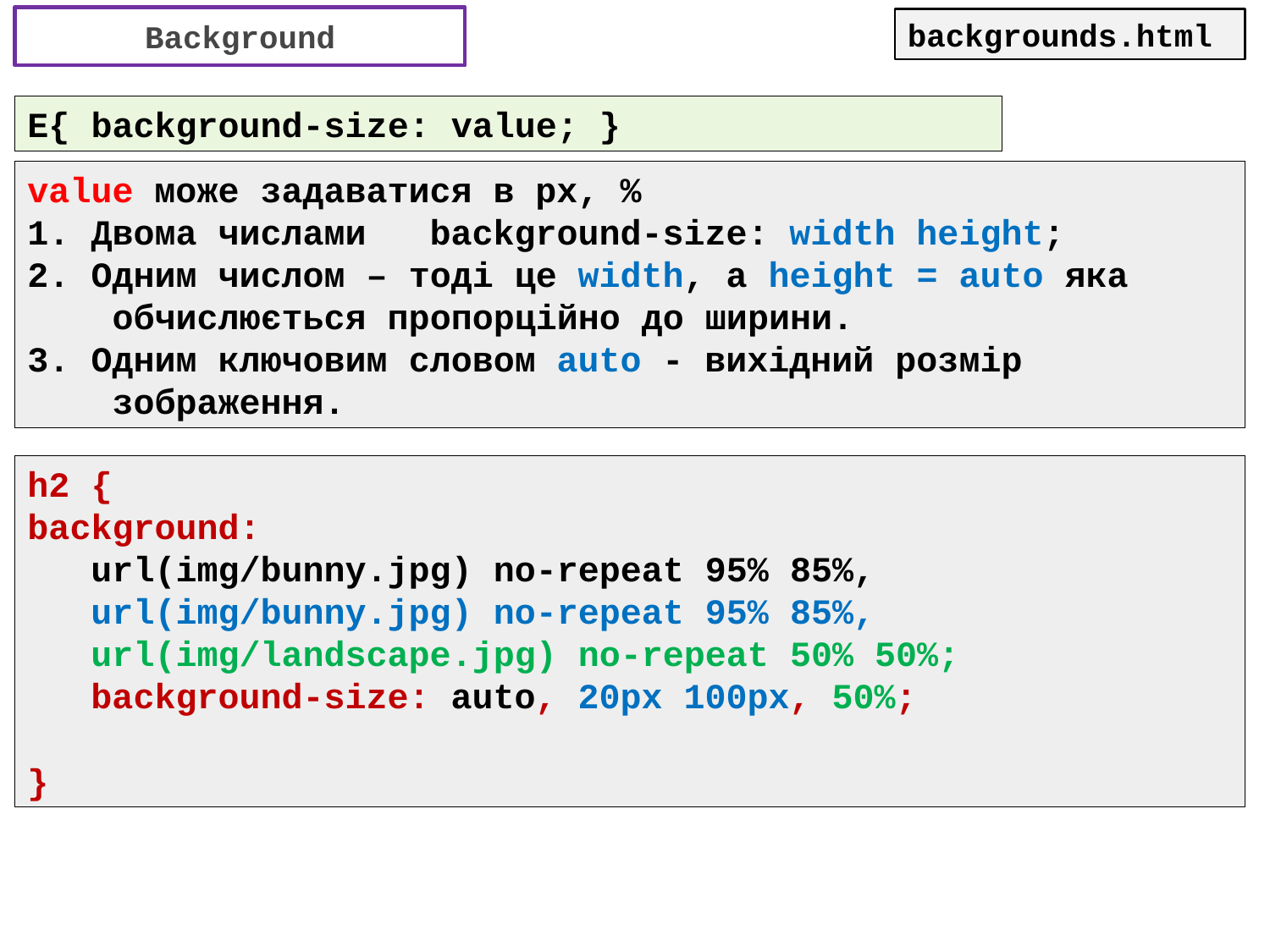

Background
backgrounds.html
E{ background-size: value; }
value може задаватися в px, %
1. Двома числами 	 background-size: width height;
2. Одним числом – тоді це width, а height = auto яка
    обчислюється пропорційно до ширини.
3. Одним ключовим словом auto - вихідний розмір
    зображення.
h2 {
background:
   url(img/bunny.jpg) no-repeat 95% 85%,
   url(img/bunny.jpg) no-repeat 95% 85%,
   url(img/landscape.jpg) no-repeat 50% 50%;
   background-size: auto, 20px 100px, 50%;

}